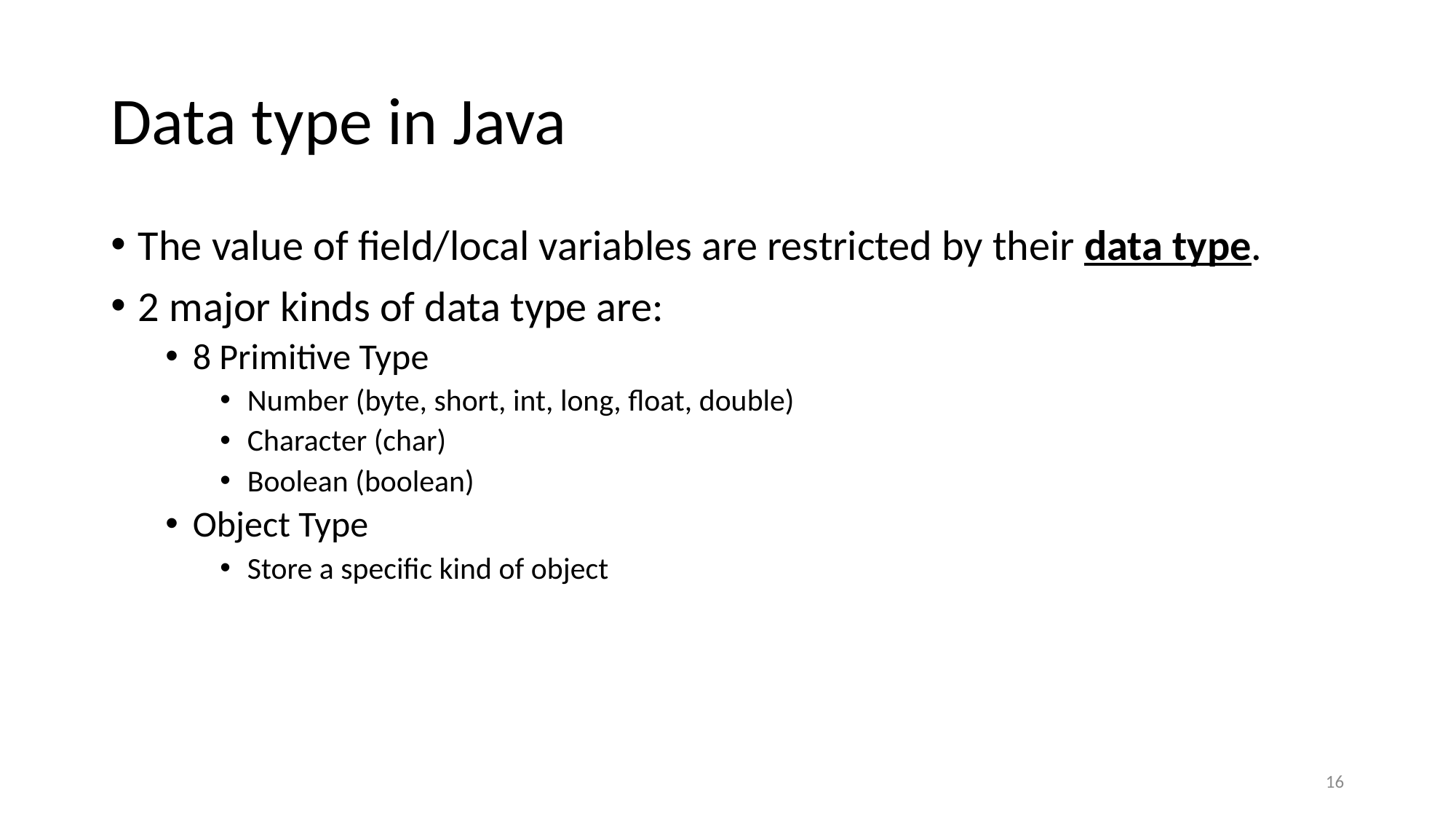

# Data type in Java
The value of field/local variables are restricted by their data type.
2 major kinds of data type are:
8 Primitive Type
Number (byte, short, int, long, float, double)
Character (char)
Boolean (boolean)
Object Type
Store a specific kind of object
16